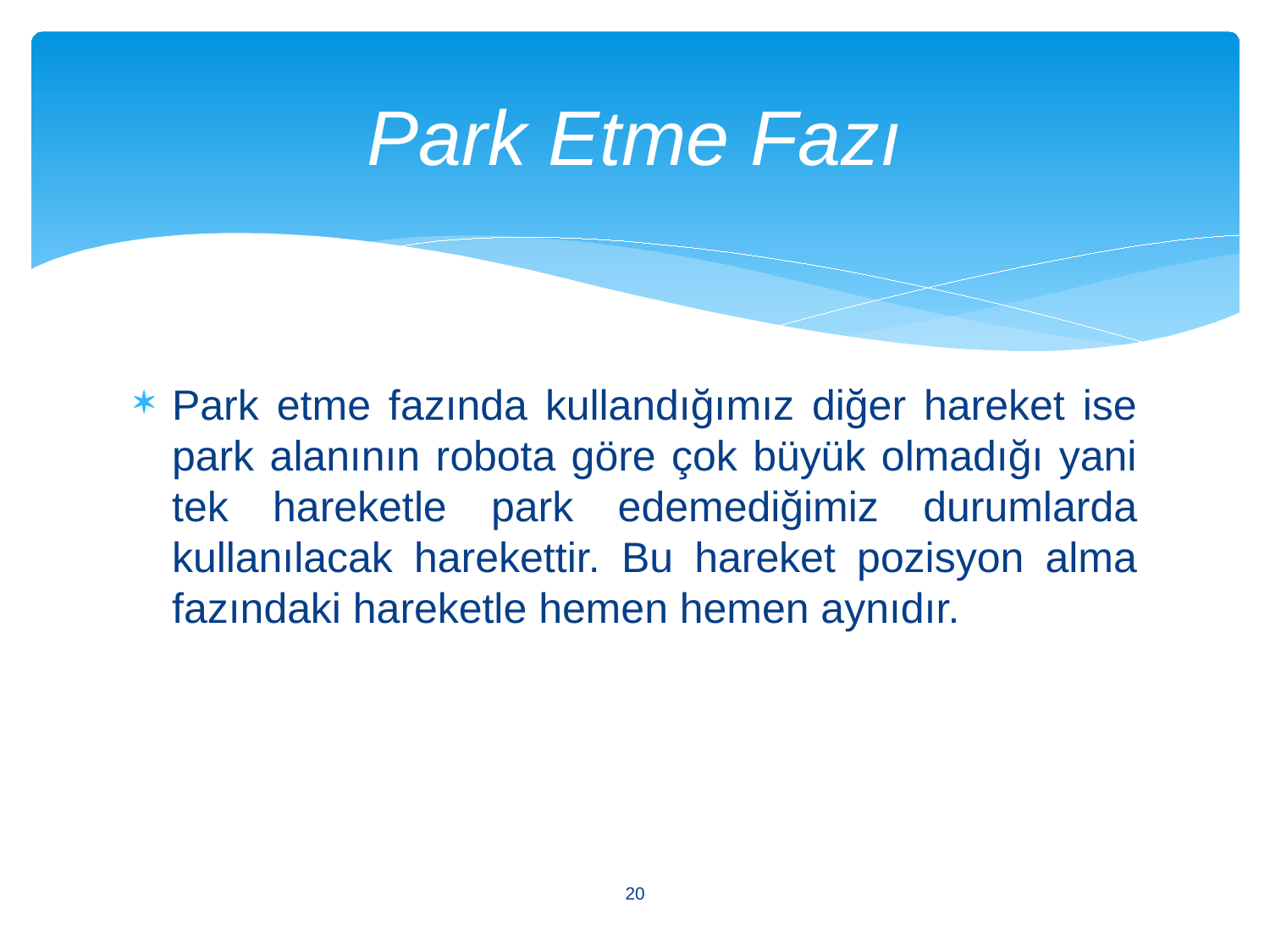

# Park Etme Fazı
Park etme fazında kullandığımız diğer hareket ise park alanının robota göre çok büyük olmadığı yani tek hareketle park edemediğimiz durumlarda kullanılacak harekettir. Bu hareket pozisyon alma fazındaki hareketle hemen hemen aynıdır.
20